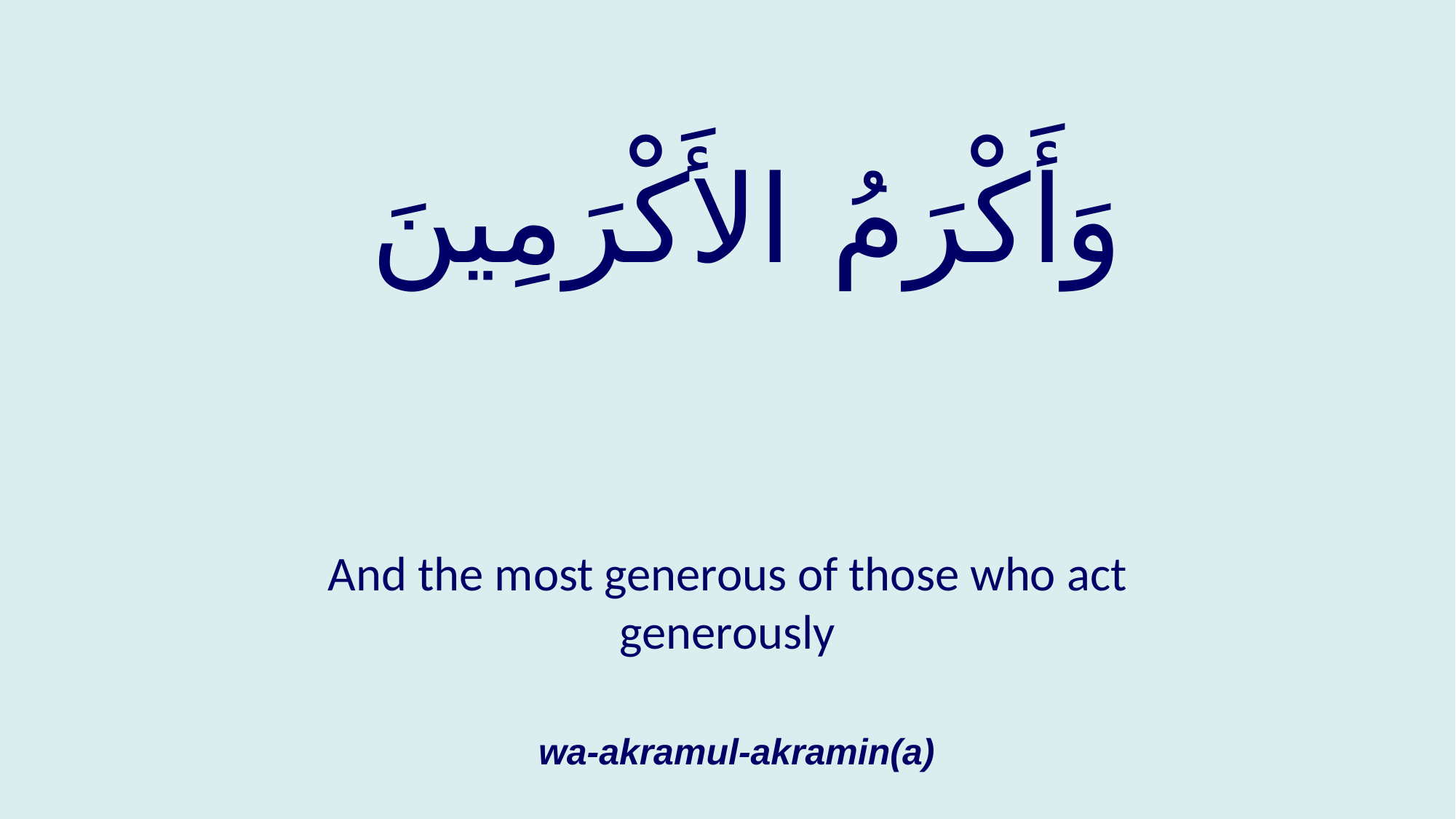

# وَأَكْرَمُ الأَكْرَمِينَ
And the most generous of those who act generously
wa-akramul-akramin(a)